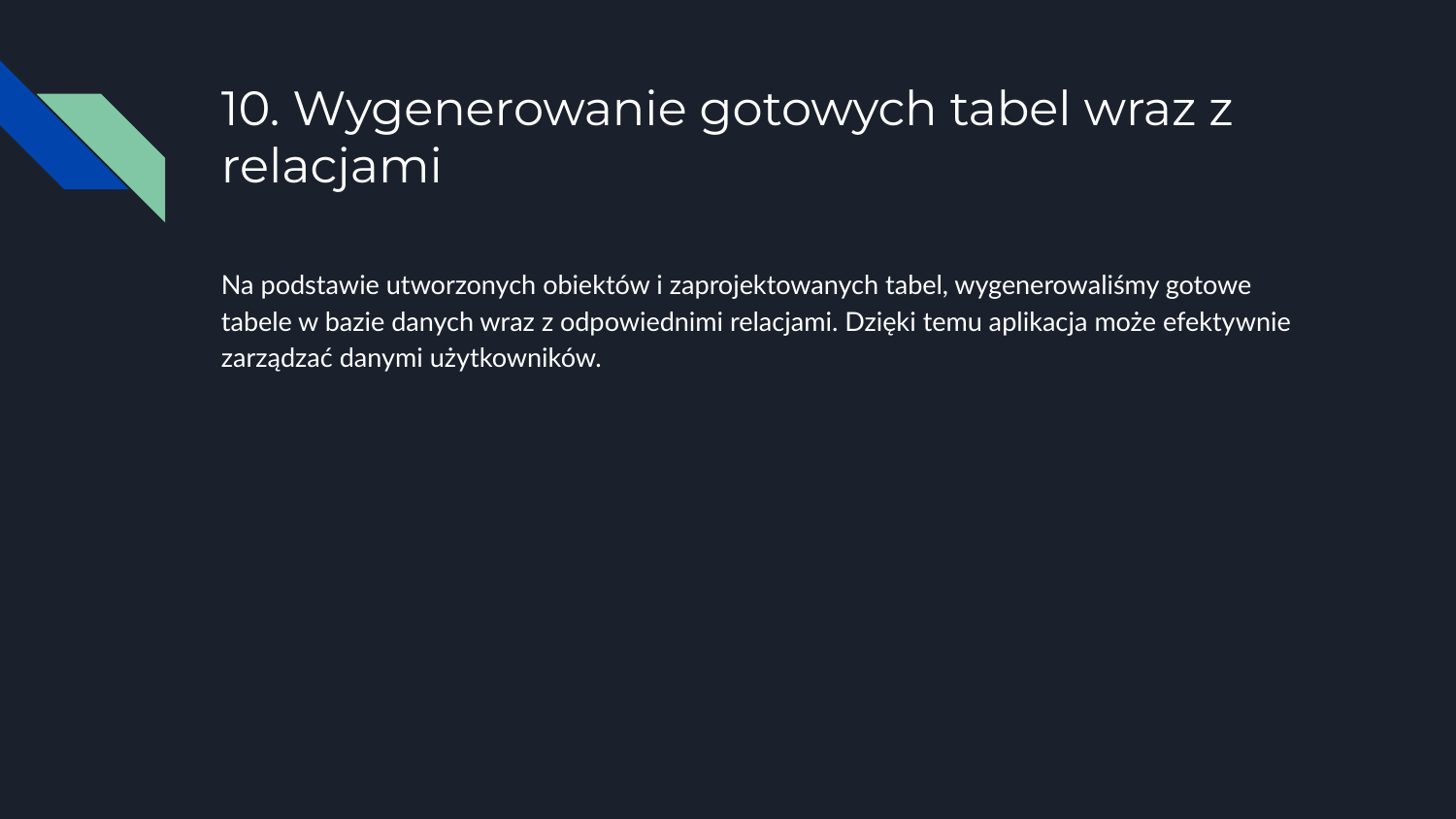

# 10. Wygenerowanie gotowych tabel wraz z relacjami
Na podstawie utworzonych obiektów i zaprojektowanych tabel, wygenerowaliśmy gotowe tabele w bazie danych wraz z odpowiednimi relacjami. Dzięki temu aplikacja może efektywnie zarządzać danymi użytkowników.